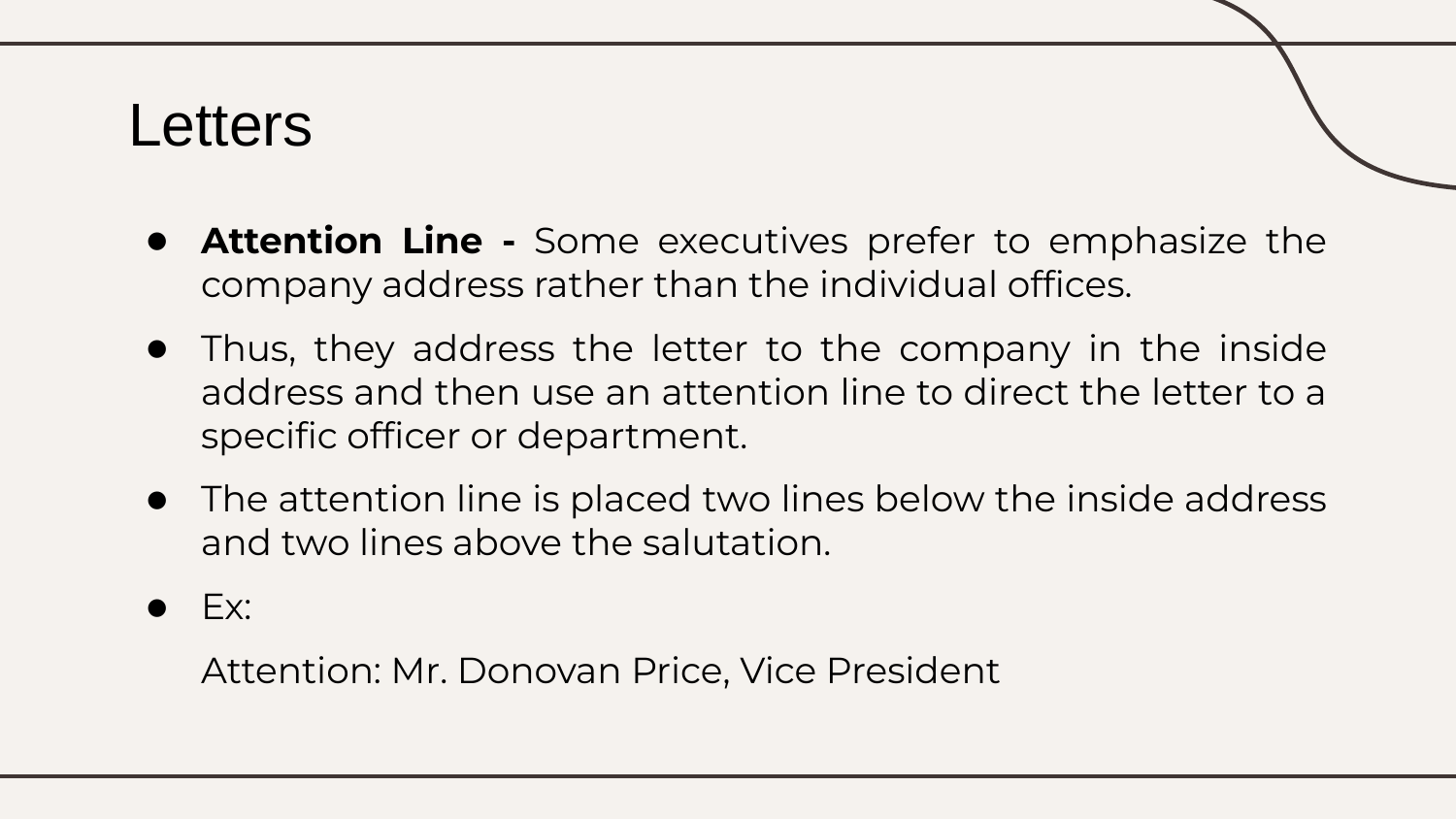

# Letters
Attention Line - Some executives prefer to emphasize the company address rather than the individual offices.
Thus, they address the letter to the company in the inside address and then use an attention line to direct the letter to a specific officer or department.
The attention line is placed two lines below the inside address and two lines above the salutation.
Ex:
Attention: Mr. Donovan Price, Vice President